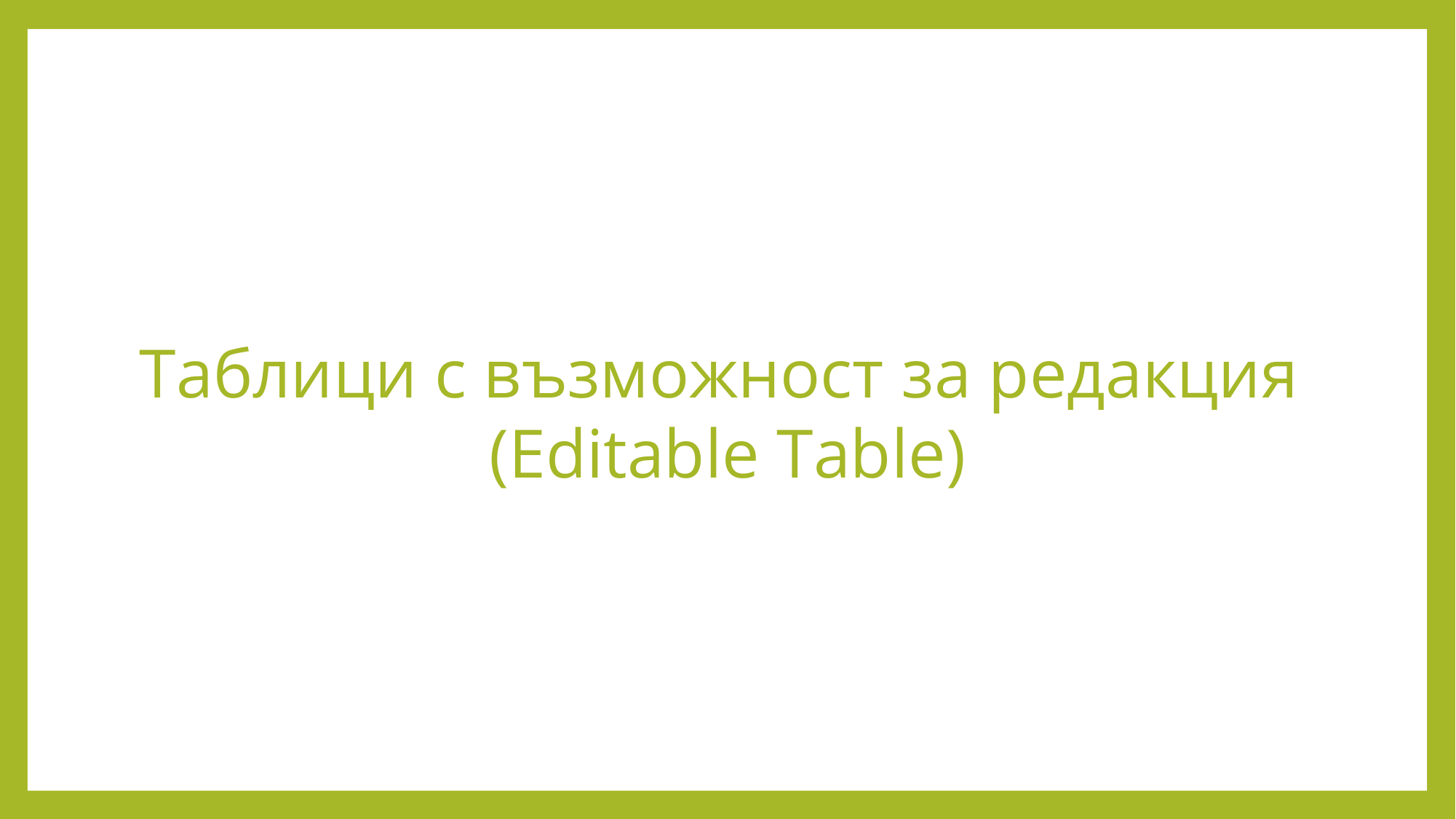

Таблици с възможност за редакция
(Editable Table)